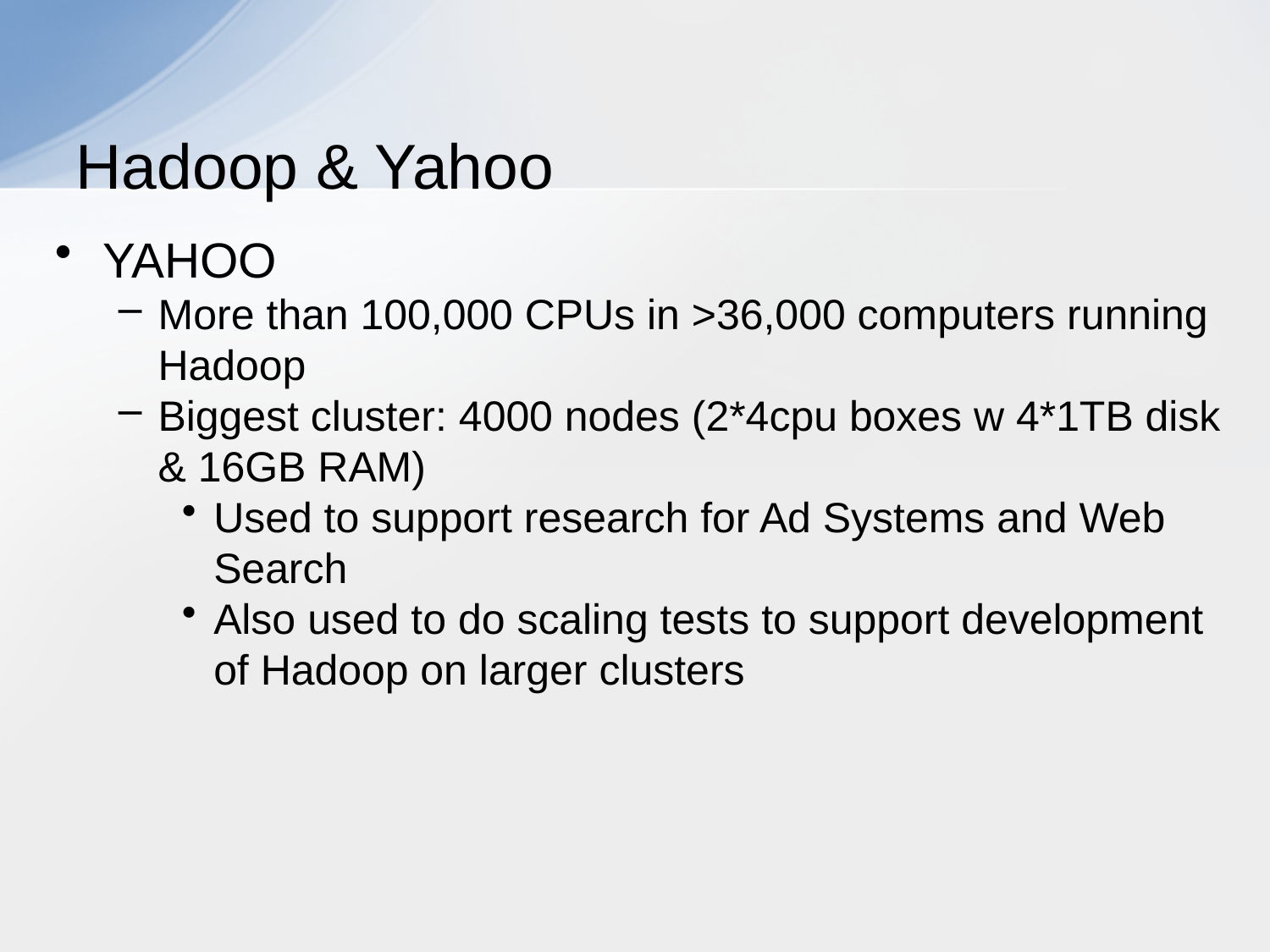

# Hadoop & Yahoo
YAHOO
More than 100,000 CPUs in >36,000 computers running Hadoop
Biggest cluster: 4000 nodes (2*4cpu boxes w 4*1TB disk & 16GB RAM)
Used to support research for Ad Systems and Web Search
Also used to do scaling tests to support development of Hadoop on larger clusters